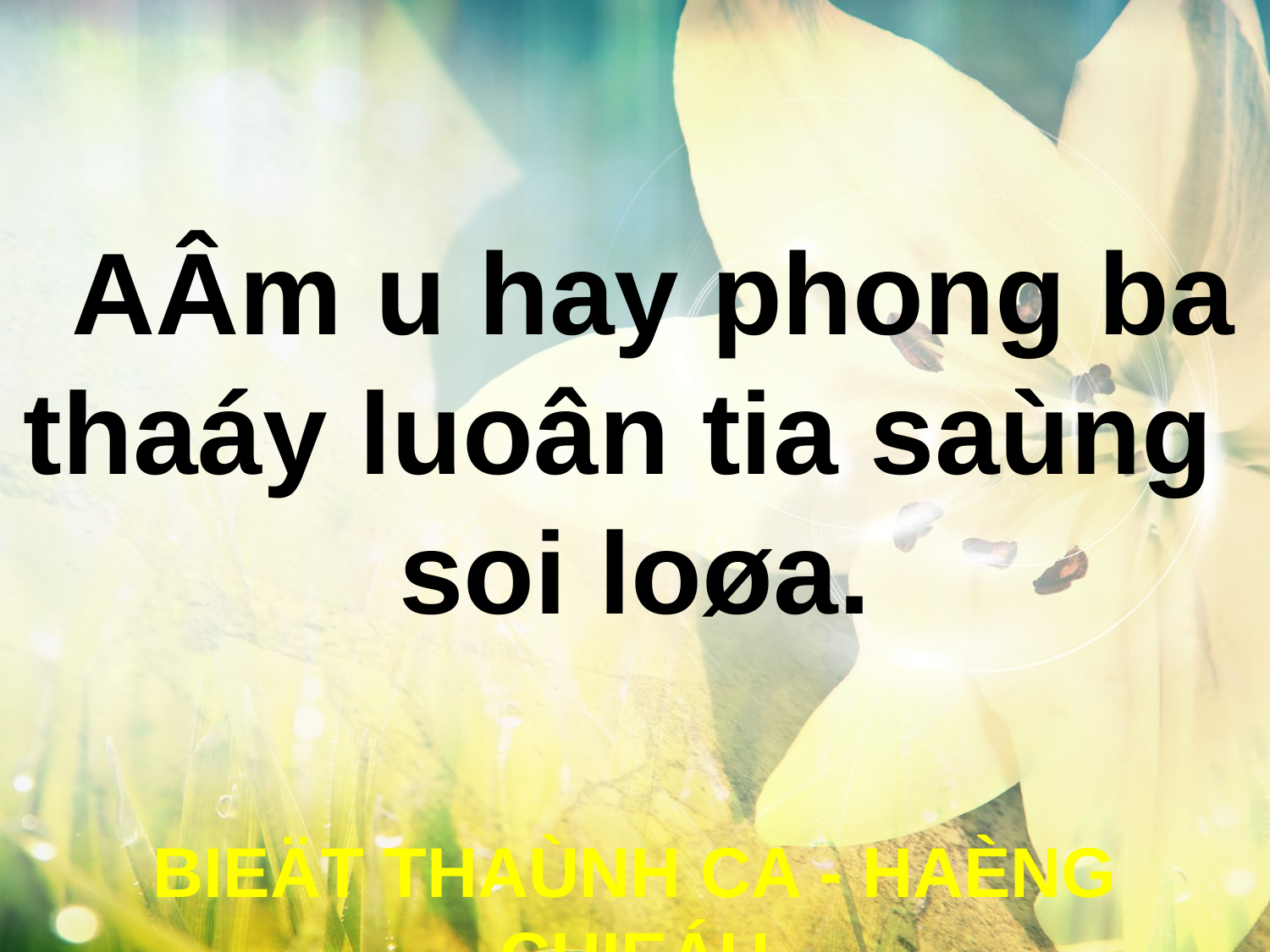

AÂm u hay phong ba thaáy luoân tia saùng
soi loøa.
BIEÄT THAÙNH CA - HAÈNG CHIEÁU